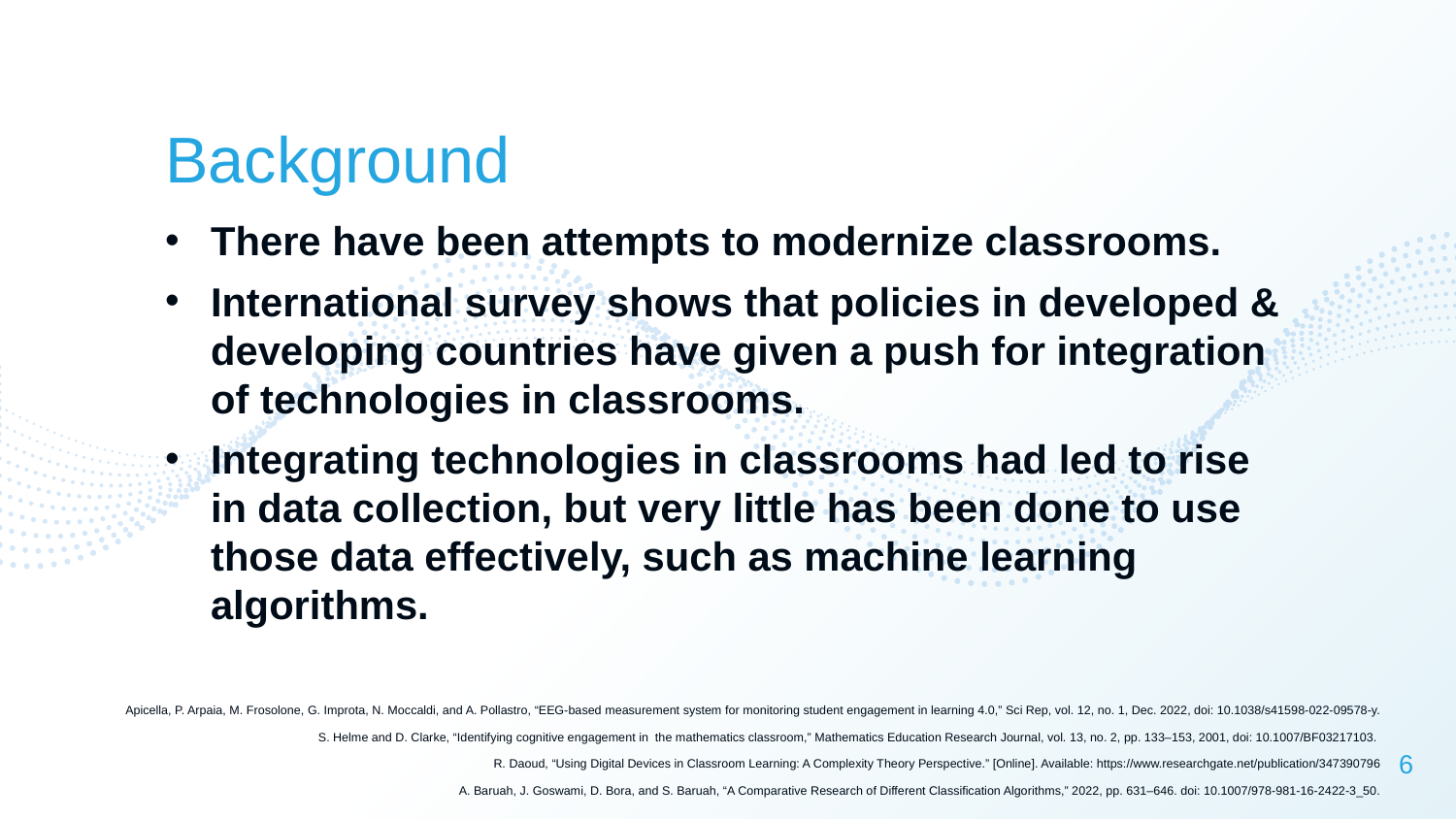

Background
There have been attempts to modernize classrooms.
International survey shows that policies in developed & developing countries have given a push for integration of technologies in classrooms.
Integrating technologies in classrooms had led to rise in data collection, but very little has been done to use those data effectively, such as machine learning algorithms.
Apicella, P. Arpaia, M. Frosolone, G. Improta, N. Moccaldi, and A. Pollastro, “EEG-based measurement system for monitoring student engagement in learning 4.0,” Sci Rep, vol. 12, no. 1, Dec. 2022, doi: 10.1038/s41598-022-09578-y.
S. Helme and D. Clarke, “Identifying cognitive engagement in  the mathematics classroom,” Mathematics Education Research Journal, vol. 13, no. 2, pp. 133–153, 2001, doi: 10.1007/BF03217103.
R. Daoud, “Using Digital Devices in Classroom Learning: A Complexity Theory Perspective.” [Online]. Available: https://www.researchgate.net/publication/347390796
A. Baruah, J. Goswami, D. Bora, and S. Baruah, “A Comparative Research of Different Classification Algorithms,” 2022, pp. 631–646. doi: 10.1007/978-981-16-2422-3_50.
6